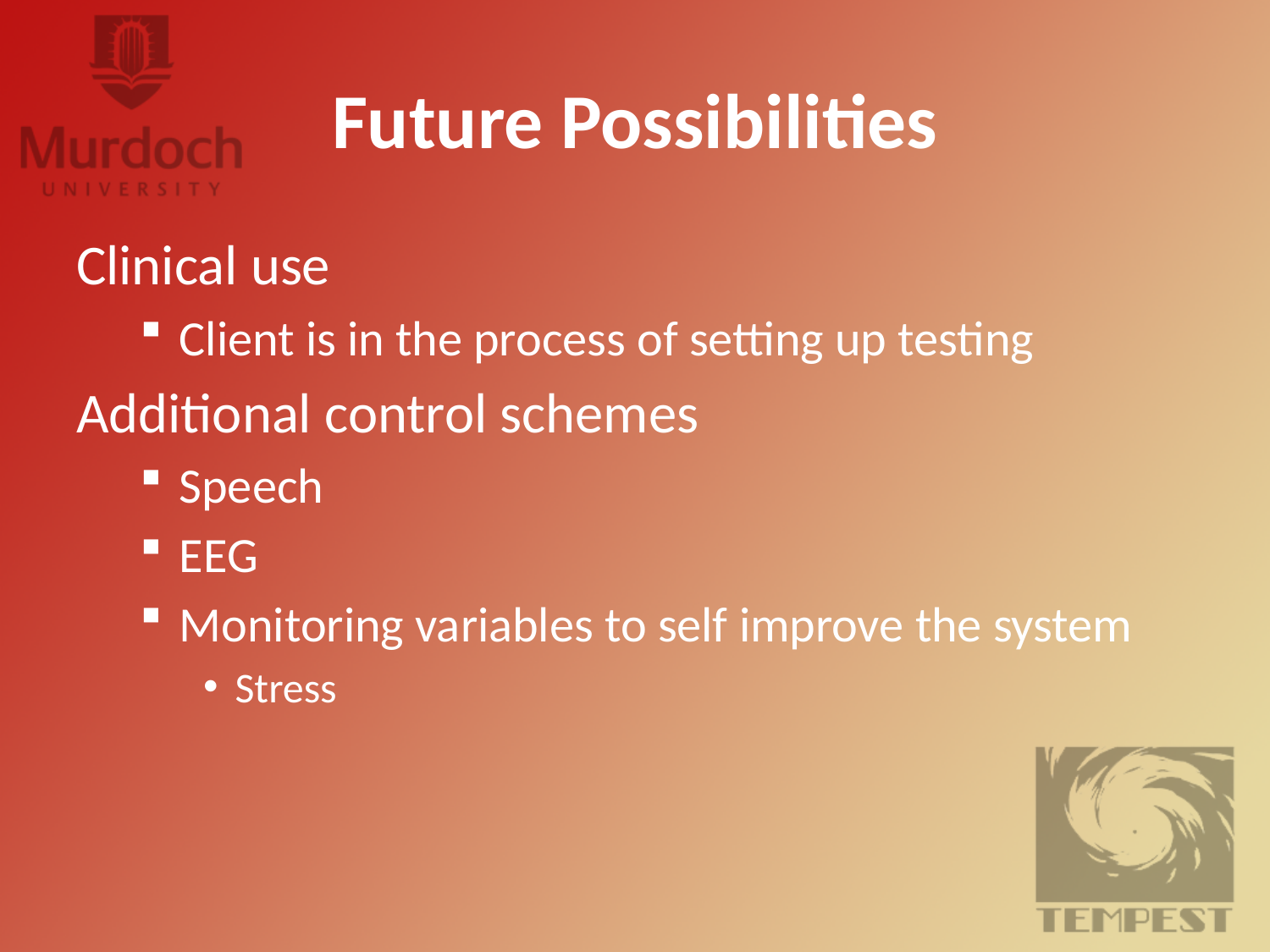

# Future Possibilities
Clinical use
Client is in the process of setting up testing
Additional control schemes
Speech
EEG
Monitoring variables to self improve the system
Stress